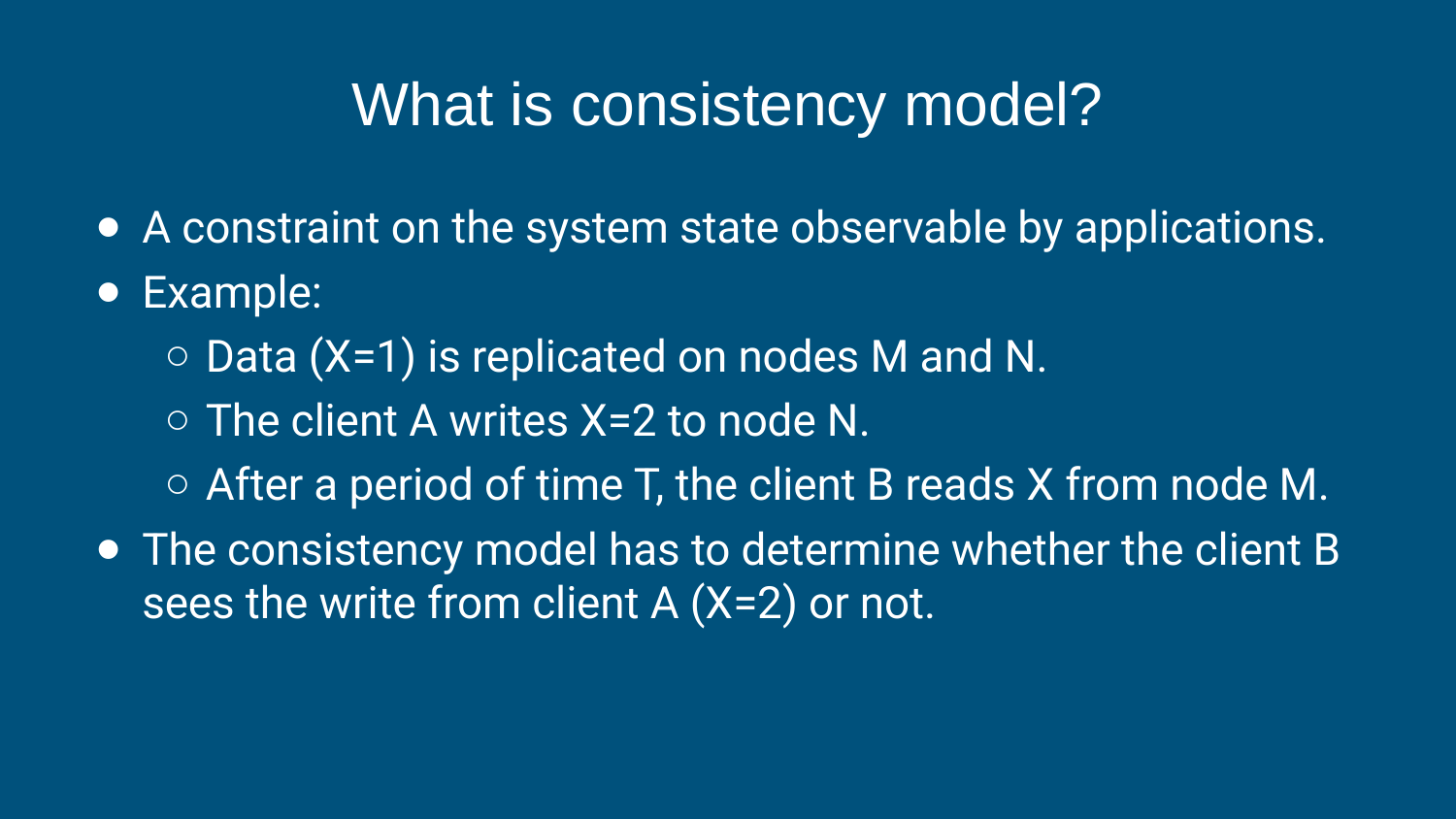

# What is consistency model?
A constraint on the system state observable by applications.
Example:
Data (X=1) is replicated on nodes M and N.
The client A writes X=2 to node N.
After a period of time T, the client B reads X from node M.
The consistency model has to determine whether the client B sees the write from client A (X=2) or not.